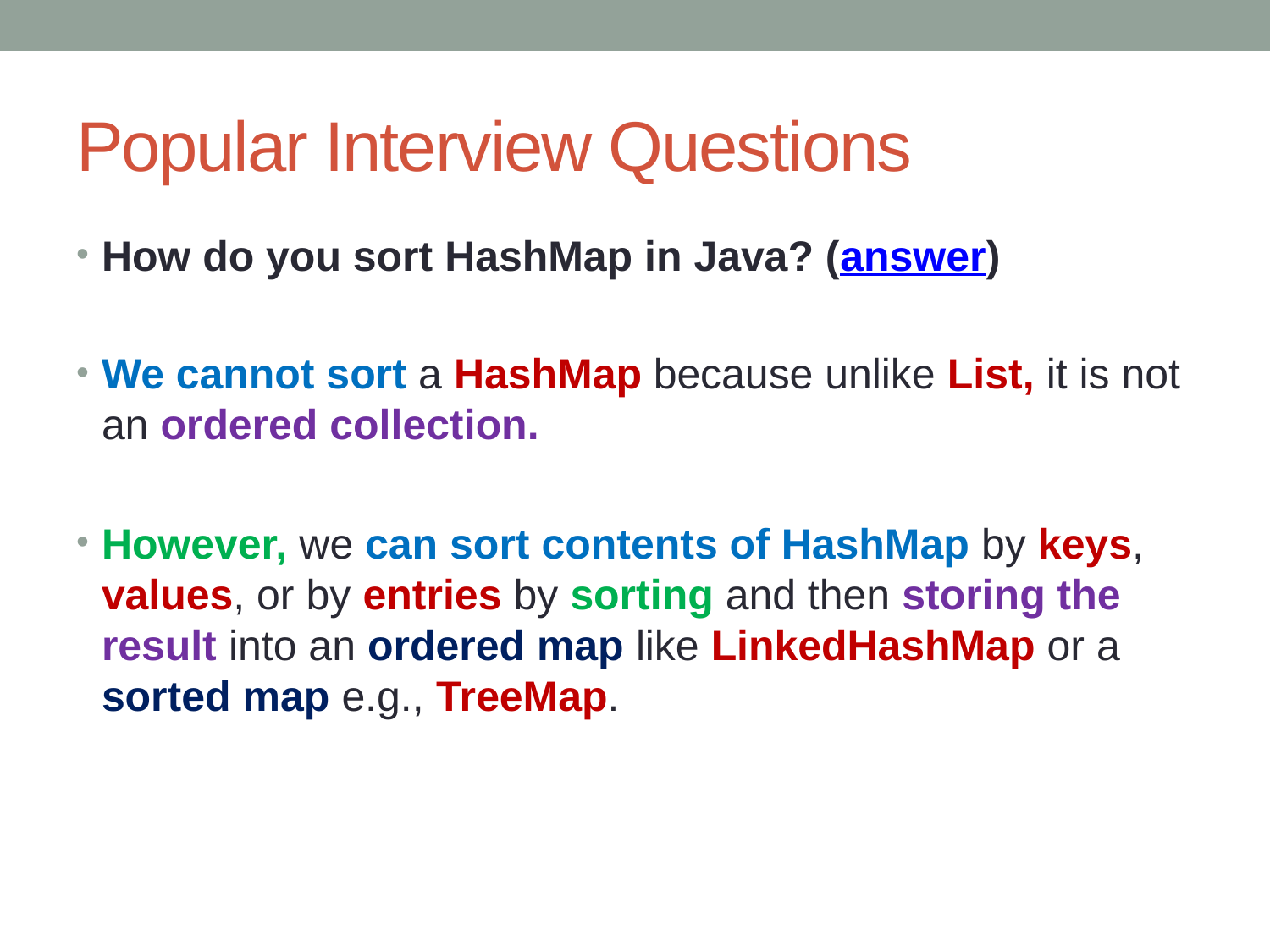

# Popular Interview Questions
How do you sort HashMap in Java? (answer)

We cannot sort a HashMap because unlike List, it is not an ordered collection.

However, we can sort contents of HashMap by keys, values, or by entries by sorting and then storing the result into an ordered map like LinkedHashMap or a sorted map e.g., TreeMap.